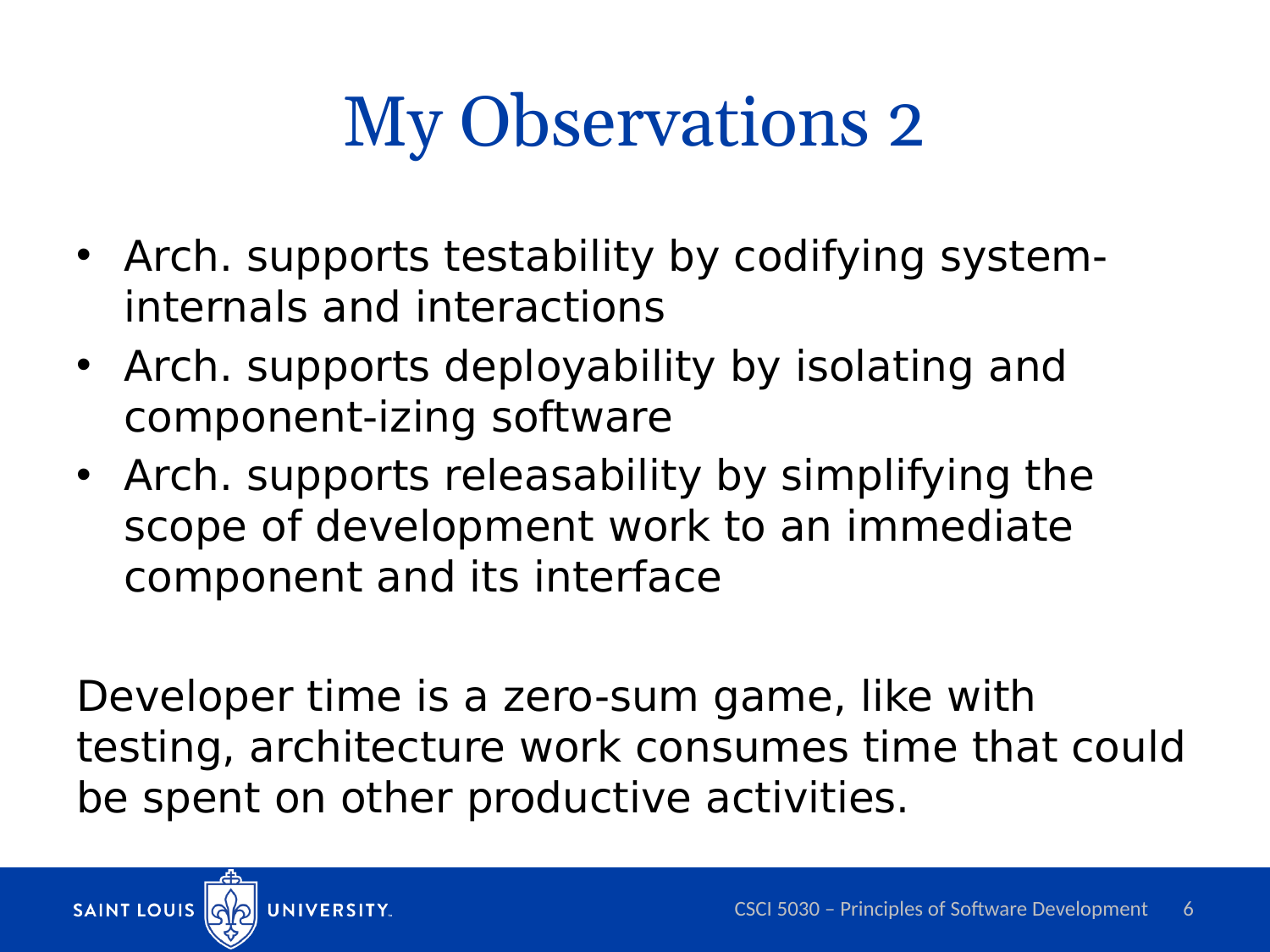

# My Observations 2
Arch. supports testability by codifying system-internals and interactions
Arch. supports deployability by isolating and component-izing software
Arch. supports releasability by simplifying the scope of development work to an immediate component and its interface

Developer time is a zero-sum game, like with testing, architecture work consumes time that could be spent on other productive activities.
CSCI 5030 – Principles of Software Development
6